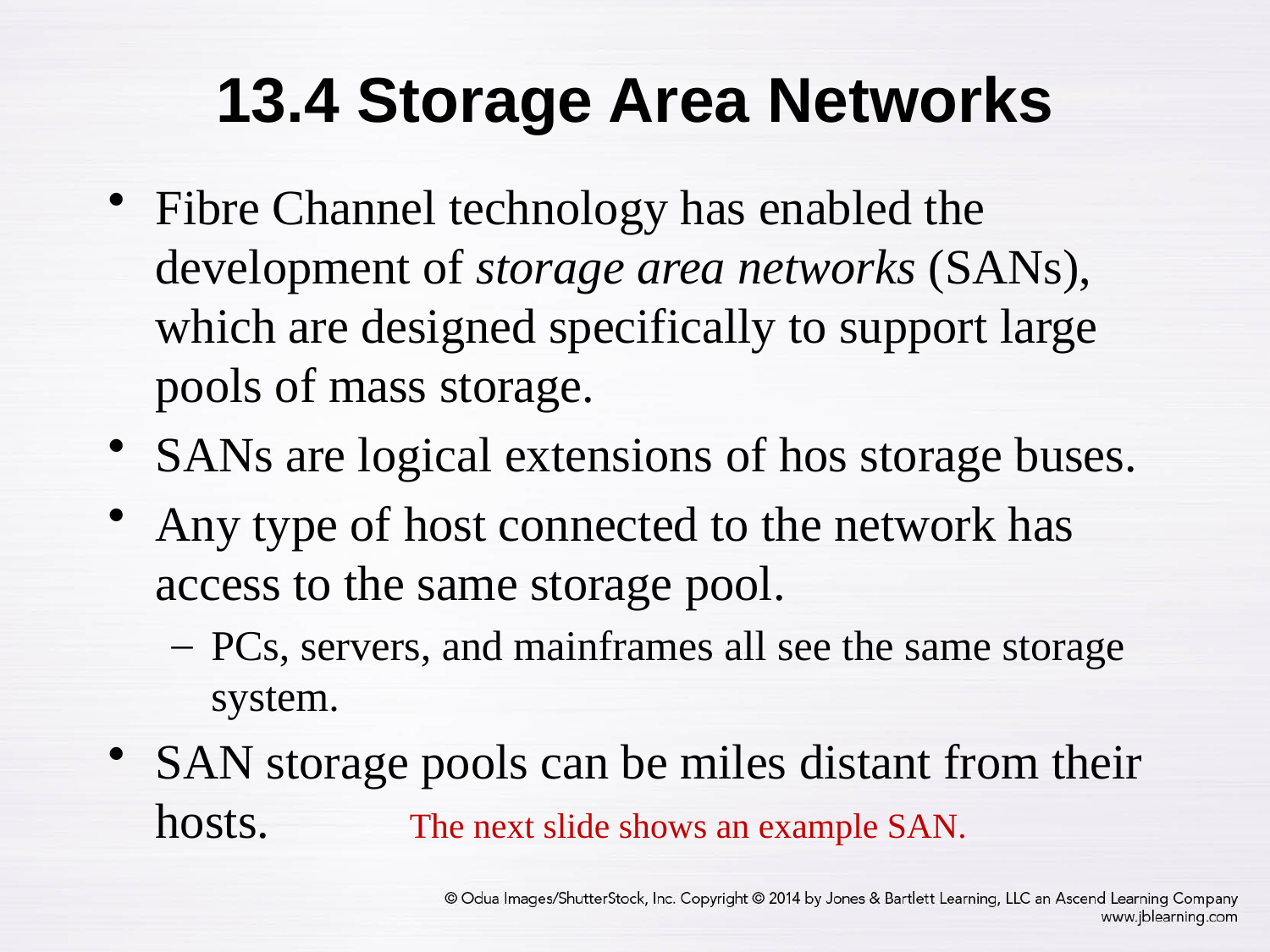

# 13.4 Storage Area Networks
Fibre Channel technology has enabled the development of storage area networks (SANs), which are designed specifically to support large pools of mass storage.
SANs are logical extensions of hos storage buses.
Any type of host connected to the network has access to the same storage pool.
PCs, servers, and mainframes all see the same storage system.
SAN storage pools can be miles distant from their hosts.		The next slide shows an example SAN.